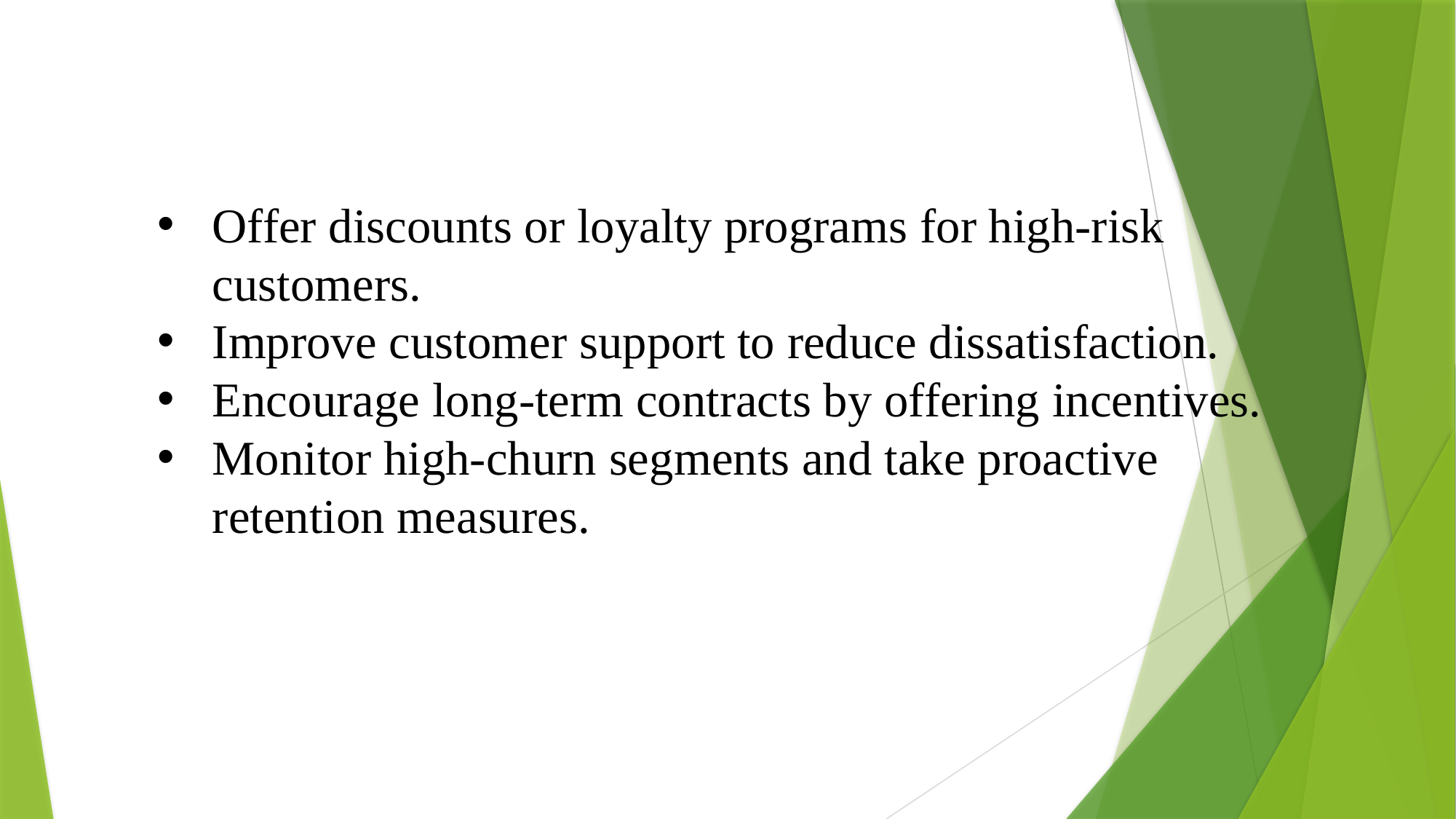

Offer discounts or loyalty programs for high-risk customers.
Improve customer support to reduce dissatisfaction.
Encourage long-term contracts by offering incentives.
Monitor high-churn segments and take proactive retention measures.